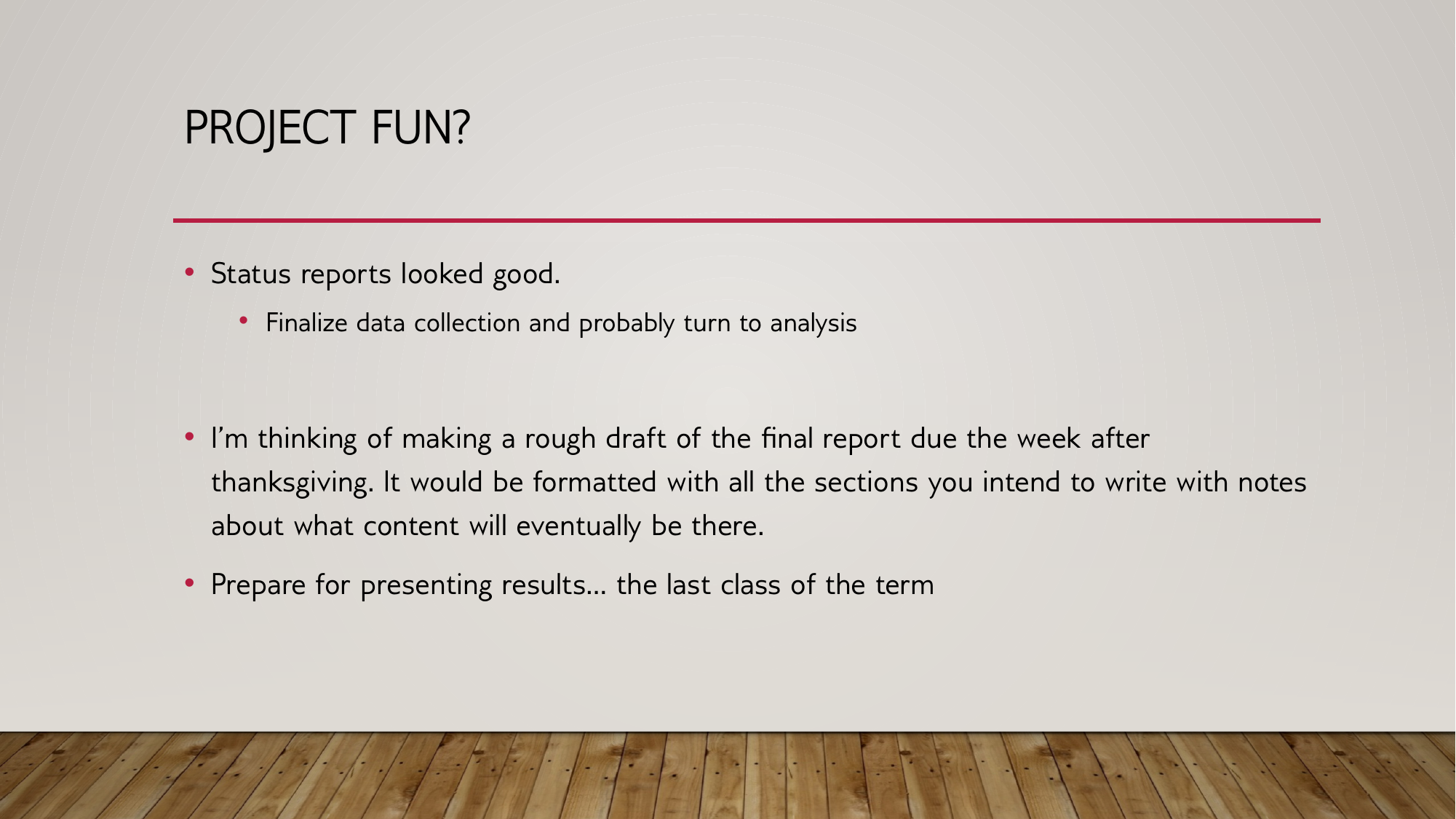

# Project fun?
Status reports looked good.
Finalize data collection and probably turn to analysis

I’m thinking of making a rough draft of the final report due the week after thanksgiving. It would be formatted with all the sections you intend to write with notes about what content will eventually be there.
Prepare for presenting results… the last class of the term